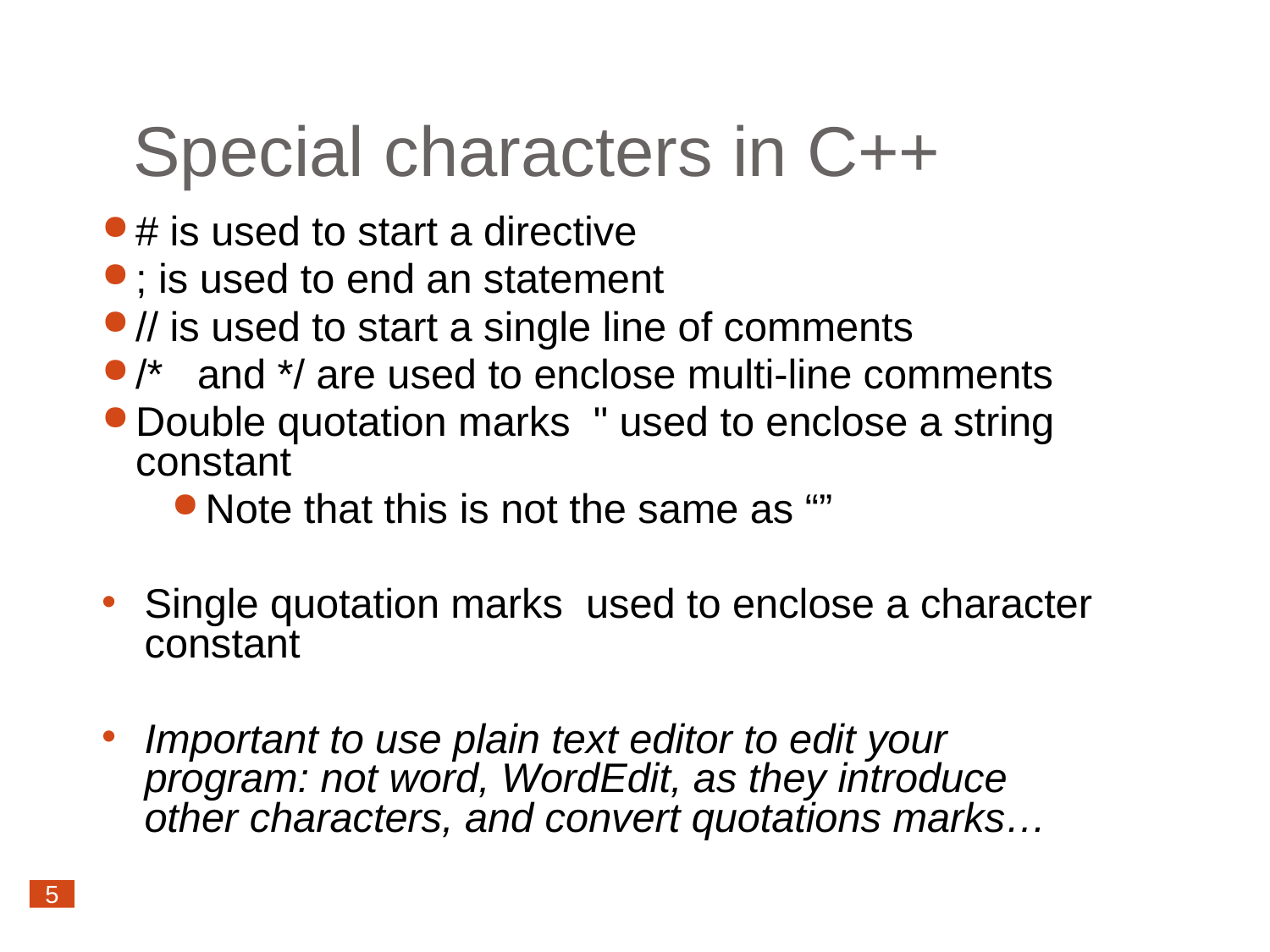

Special characters in C++
# is used to start a directive
; is used to end an statement
// is used to start a single line of comments
/*   and */ are used to enclose multi-line comments
Double quotation marks  " used to enclose a string constant
Note that this is not the same as “”

Single quotation marks  used to enclose a character constant

Important to use plain text editor to edit your program: not word, WordEdit, as they introduce other characters, and convert quotations marks…
5